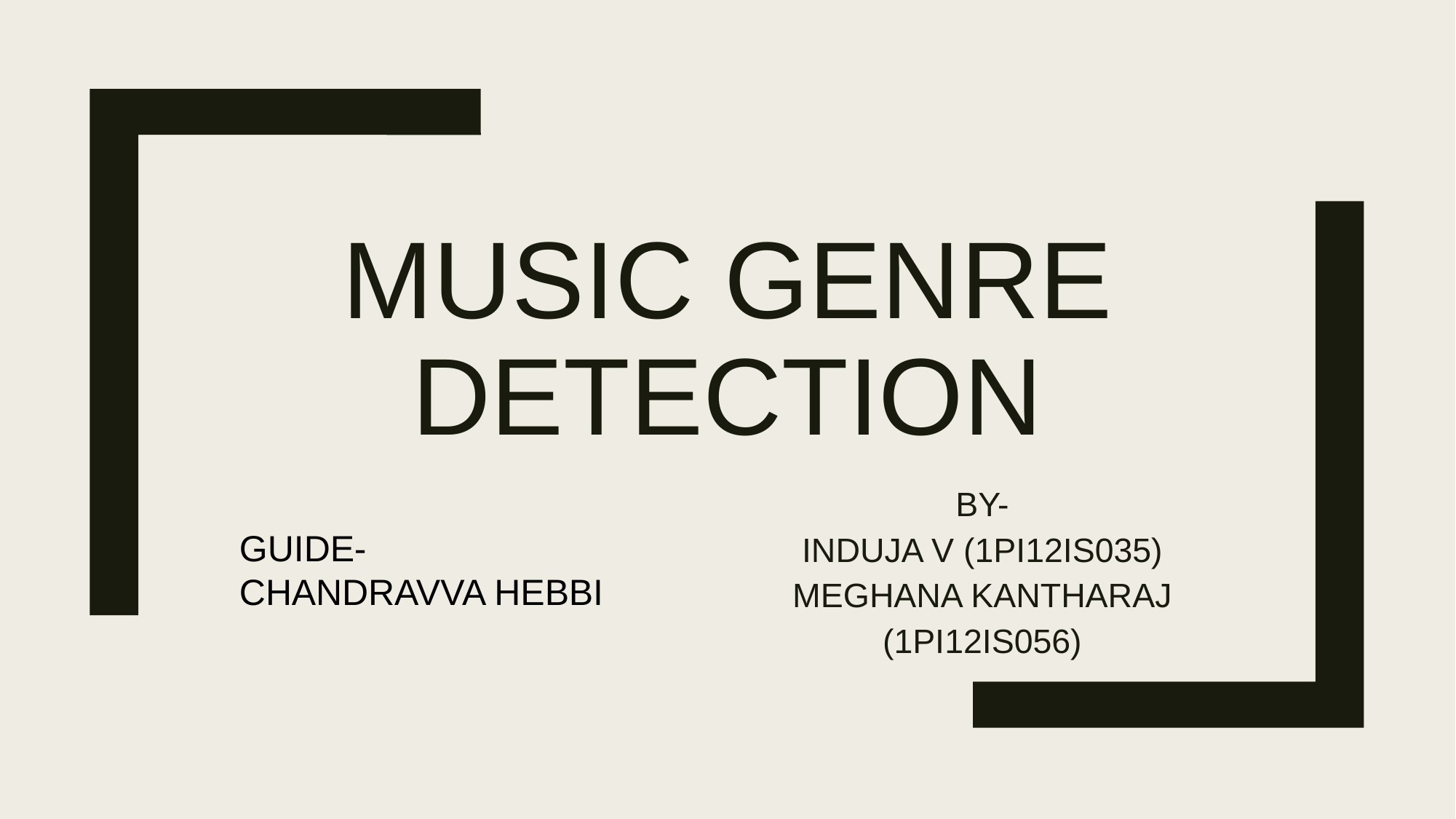

# Music genre detection
BY-
INDUJA V (1PI12IS035)
MEGHANA KANTHARAJ (1PI12IS056)
GUIDE-
CHANDRAVVA HEBBI